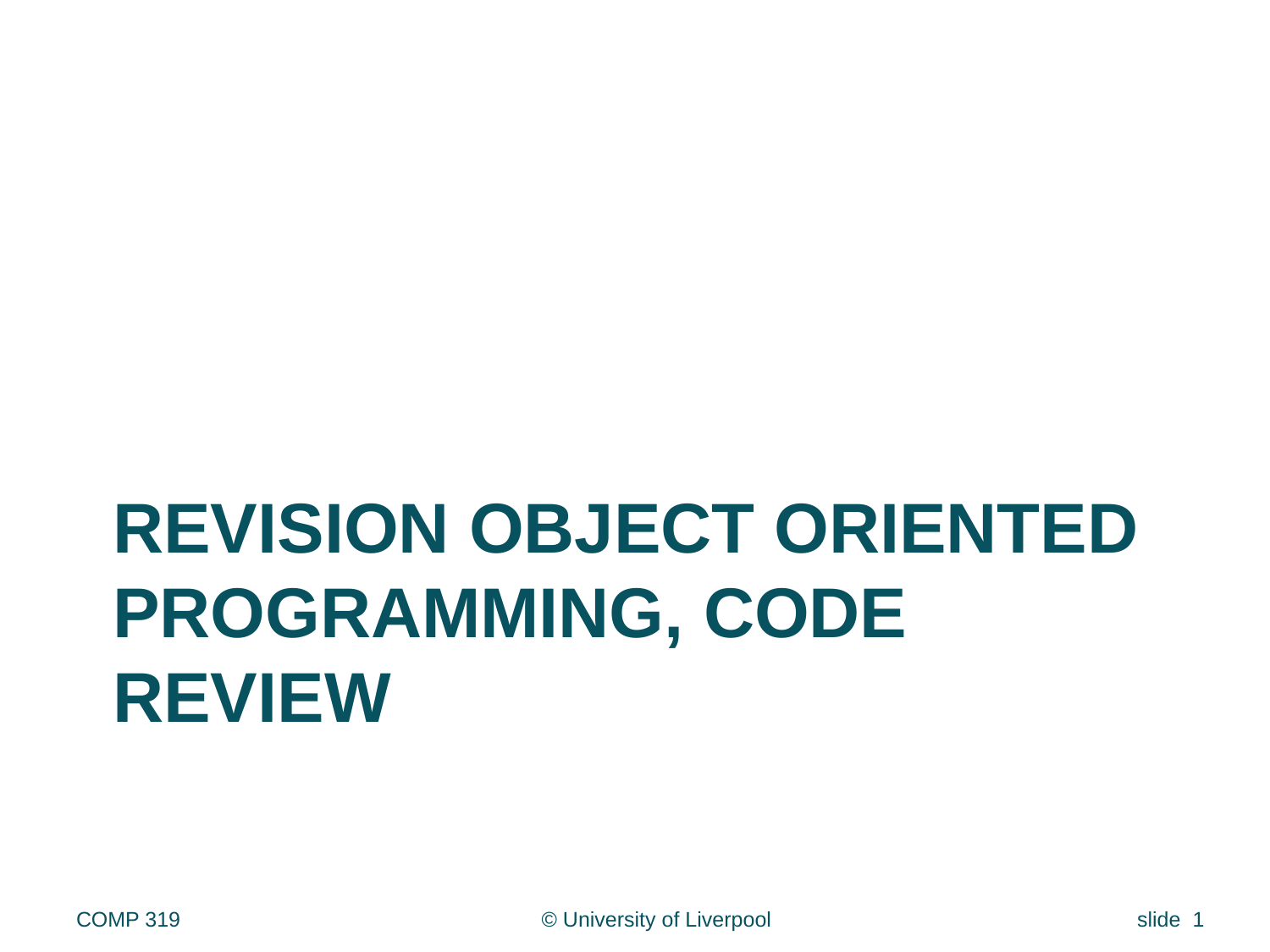

# Revision object oriented programming, CODE REVIEW
COMP 319
© University of Liverpool
slide  1